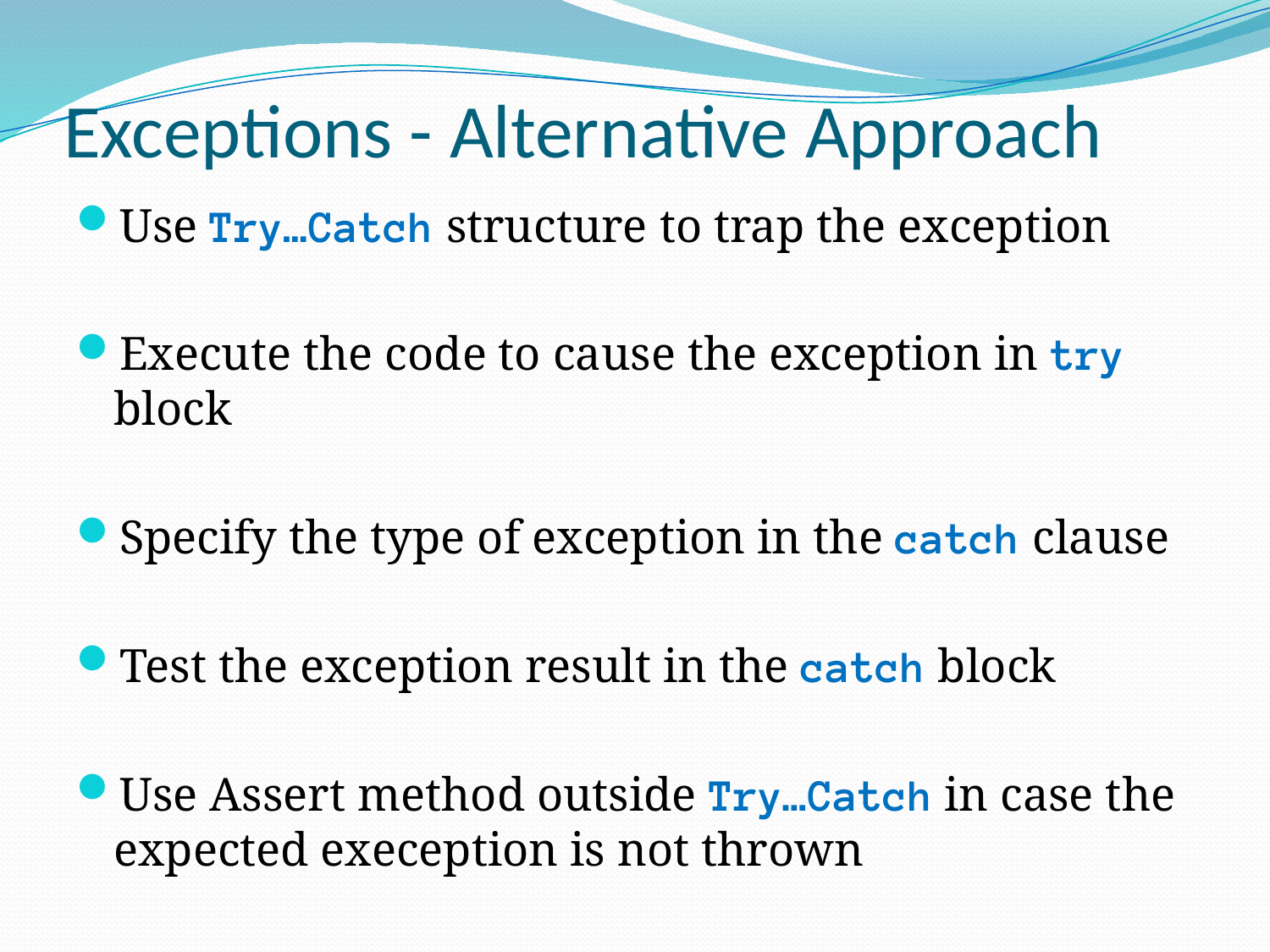

# Exceptions - Alternative Approach
Use Try…Catch structure to trap the exception

Execute the code to cause the exception in try block

Specify the type of exception in the catch clause

Test the exception result in the catch block

Use Assert method outside Try…Catch in case the expected exeception is not thrown